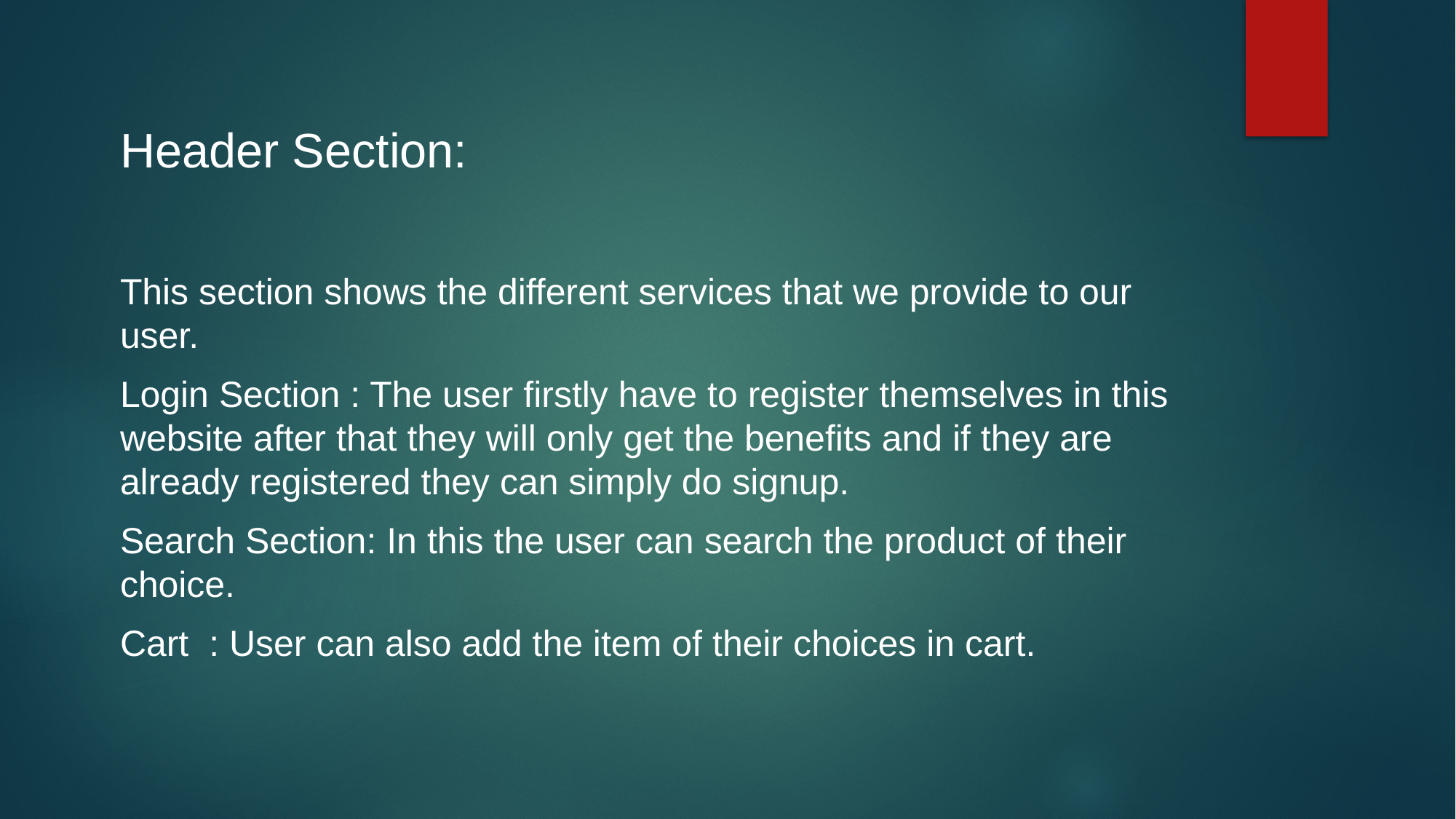

Header Section:

This section shows the different services that we provide to our user.
Login Section : The user firstly have to register themselves in this website after that they will only get the benefits and if they are already registered they can simply do signup.
Search Section: In this the user can search the product of their choice.
Cart  : User can also add the item of their choices in cart.